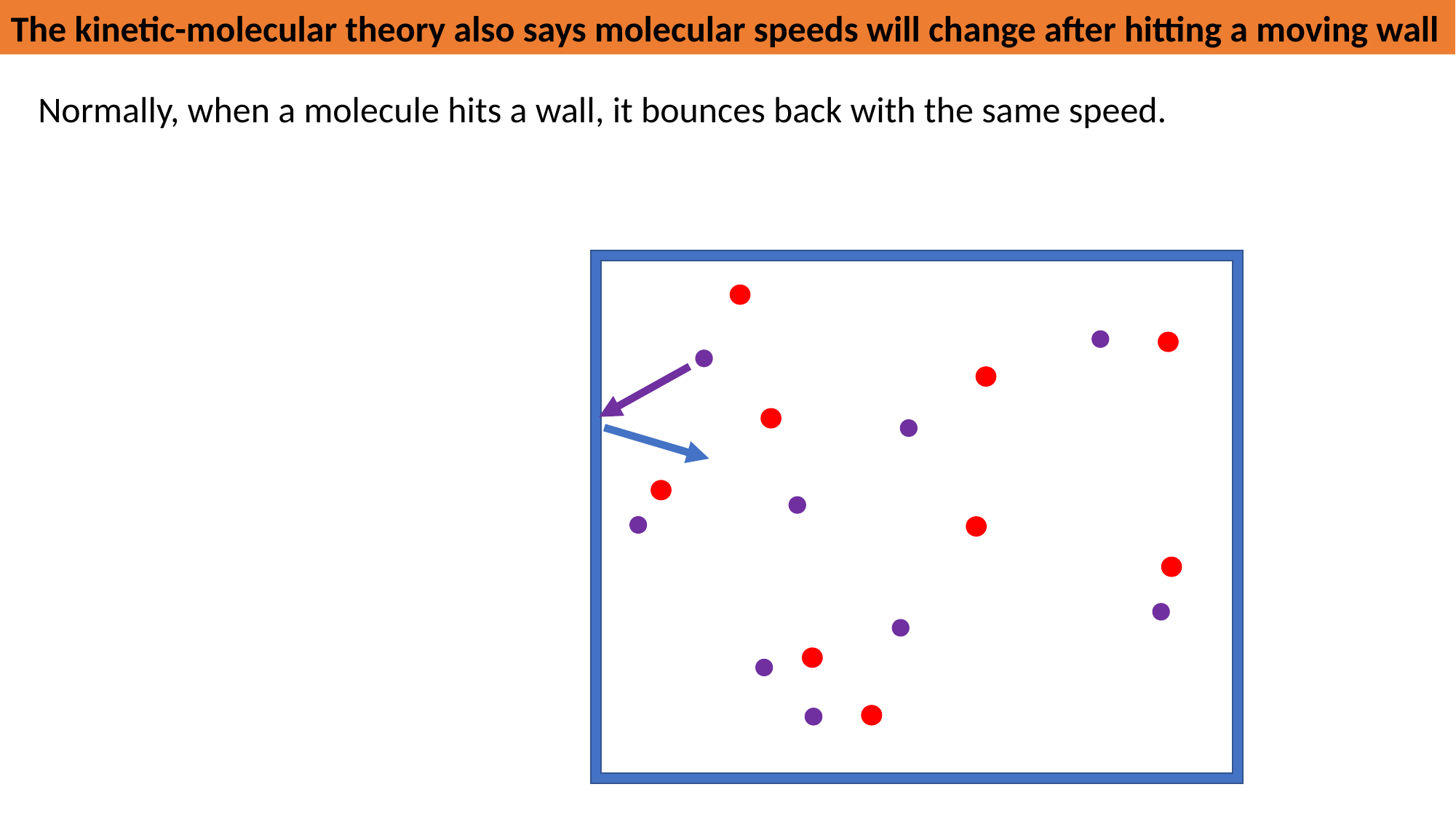

The kinetic-molecular theory also says molecular speeds will change after hitting a moving wall
Normally, when a molecule hits a wall, it bounces back with the same speed.